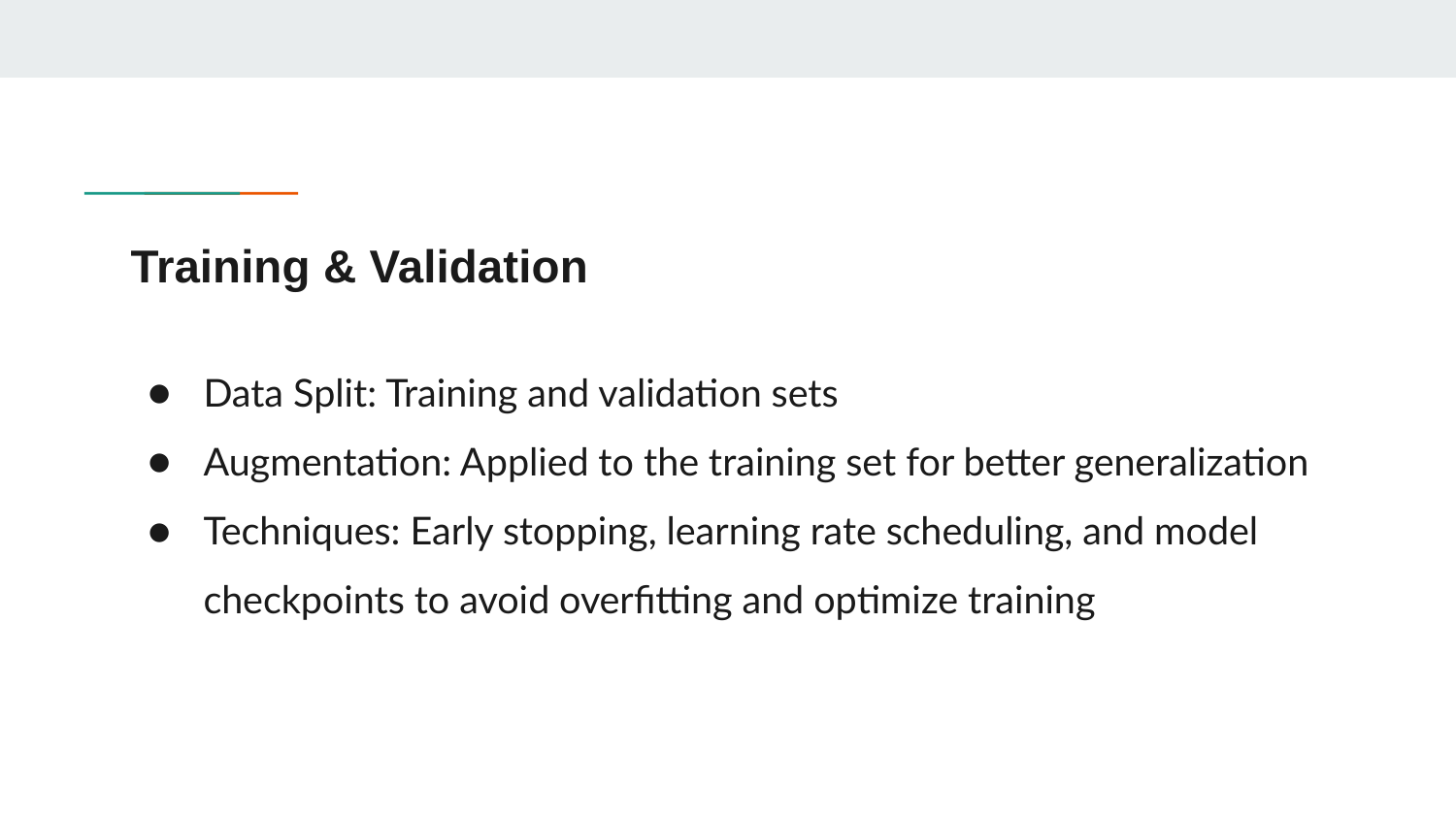

# Training & Validation
Data Split: Training and validation sets
Augmentation: Applied to the training set for better generalization
Techniques: Early stopping, learning rate scheduling, and model checkpoints to avoid overfitting and optimize training